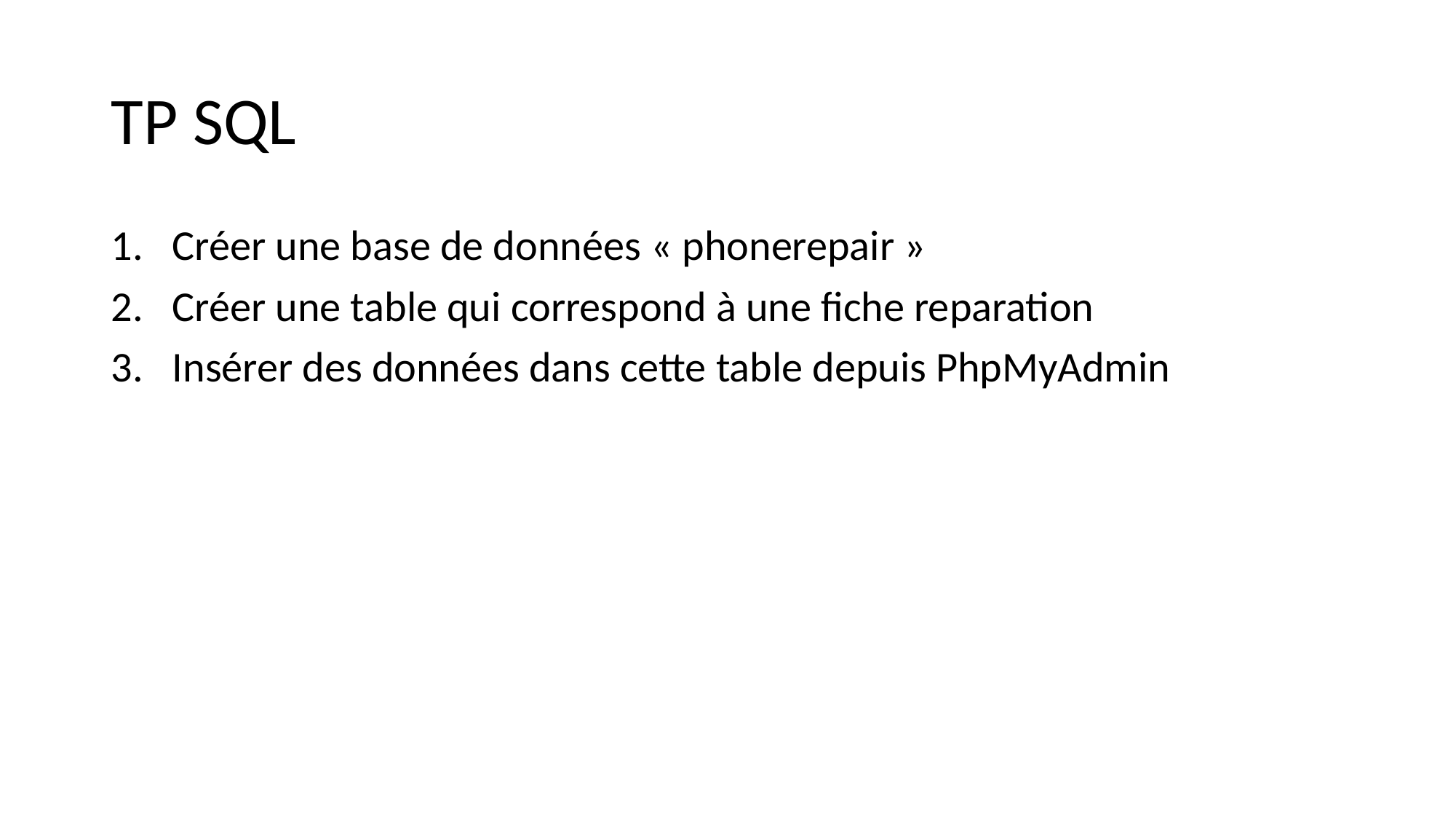

# TP SQL
Créer une base de données « phonerepair »
Créer une table qui correspond à une fiche reparation
Insérer des données dans cette table depuis PhpMyAdmin